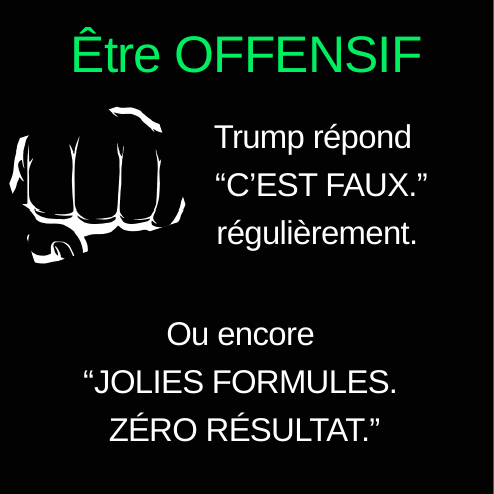

Être OFFENSIF
Trump répond
“C’EST FAUX.”
régulièrement.

Ou encore
“JOLIES FORMULES.
ZÉRO RÉSULTAT.”